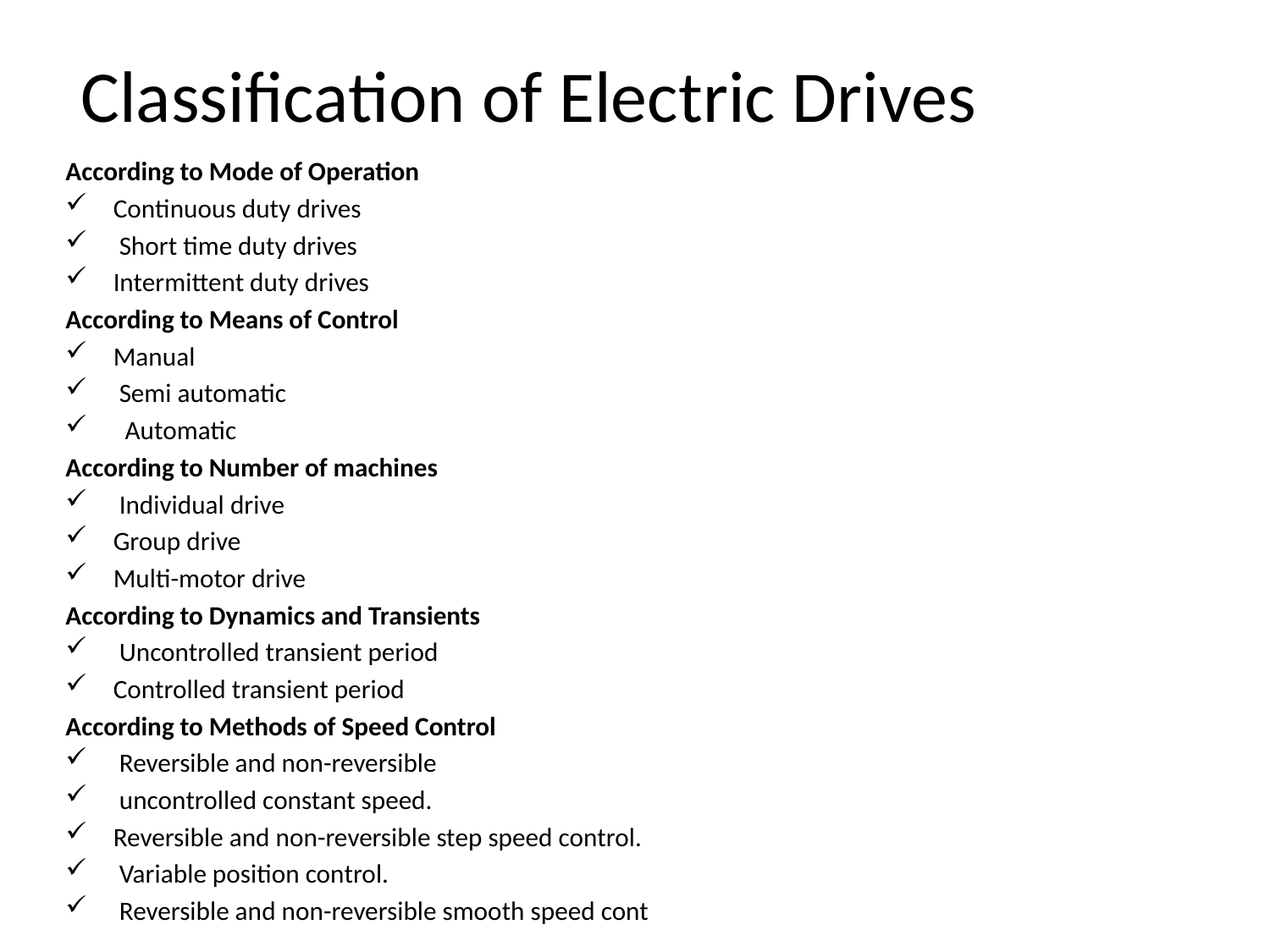

# Classification of Electric Drives
According to Mode of Operation
Continuous duty drives
 Short time duty drives
Intermittent duty drives
According to Means of Control
Manual
 Semi automatic
  Automatic
According to Number of machines
 Individual drive
Group drive
Multi-motor drive
According to Dynamics and Transients
 Uncontrolled transient period
Controlled transient period
According to Methods of Speed Control
 Reversible and non-reversible
 uncontrolled constant speed.
Reversible and non-reversible step speed control.
 Variable position control.
 Reversible and non-reversible smooth speed cont